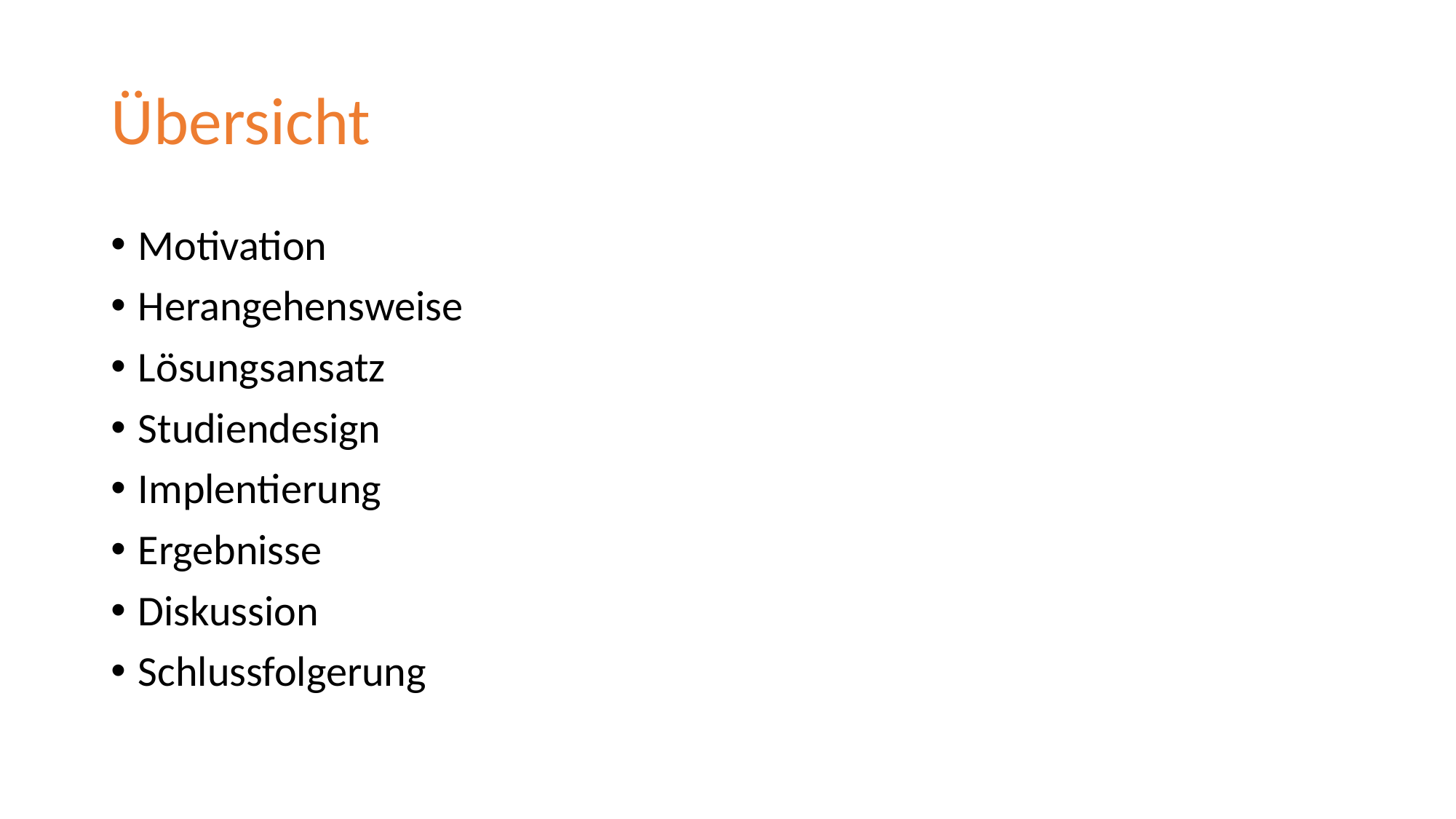

# Übersicht
Motivation
Herangehensweise
Lösungsansatz
Studiendesign
Implentierung
Ergebnisse
Diskussion
Schlussfolgerung